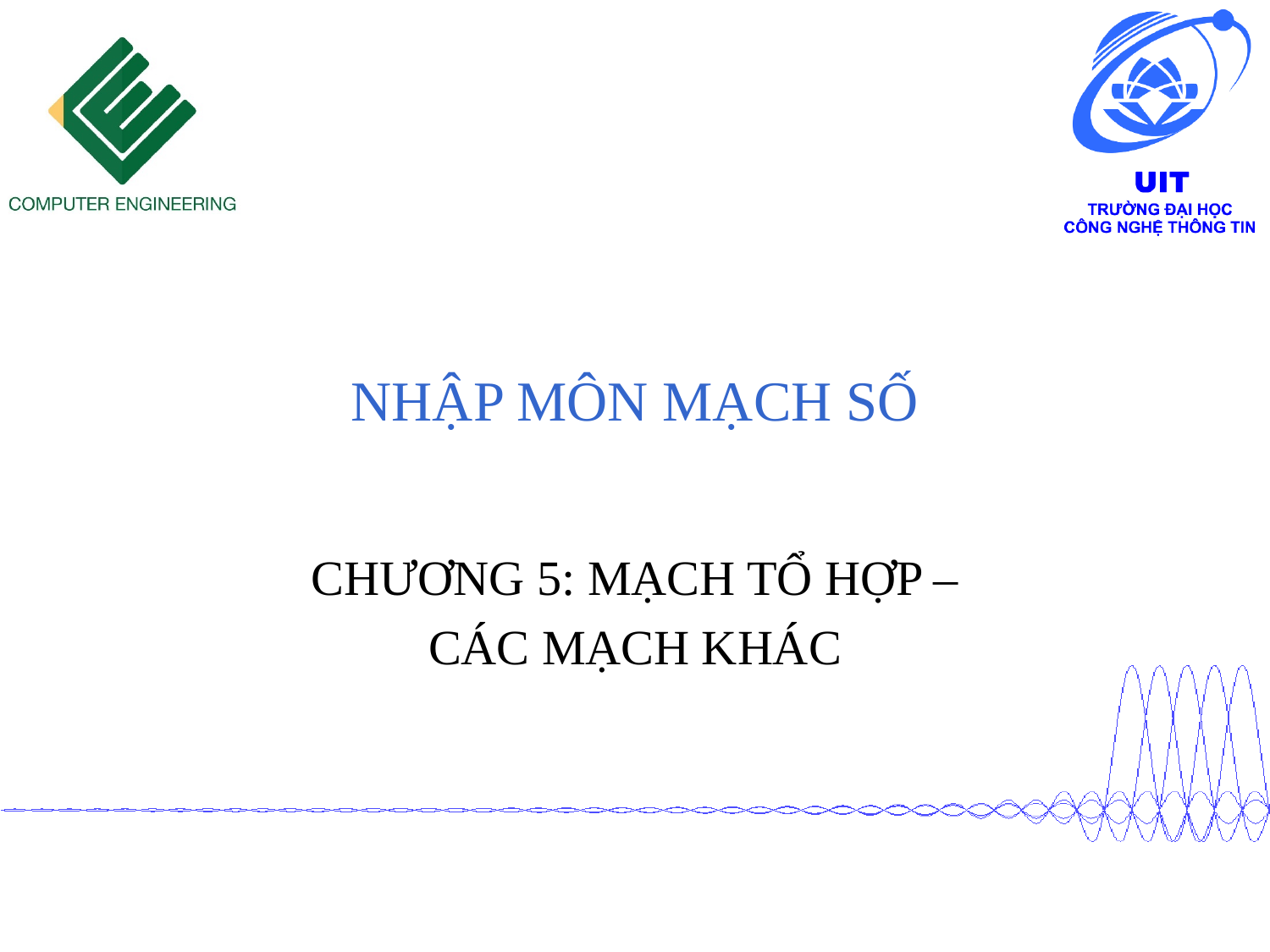

# NHẬP MÔN MẠCH SỐ
CHƯƠNG 5: MẠCH TỔ HỢP –
CÁC MẠCH KHÁC